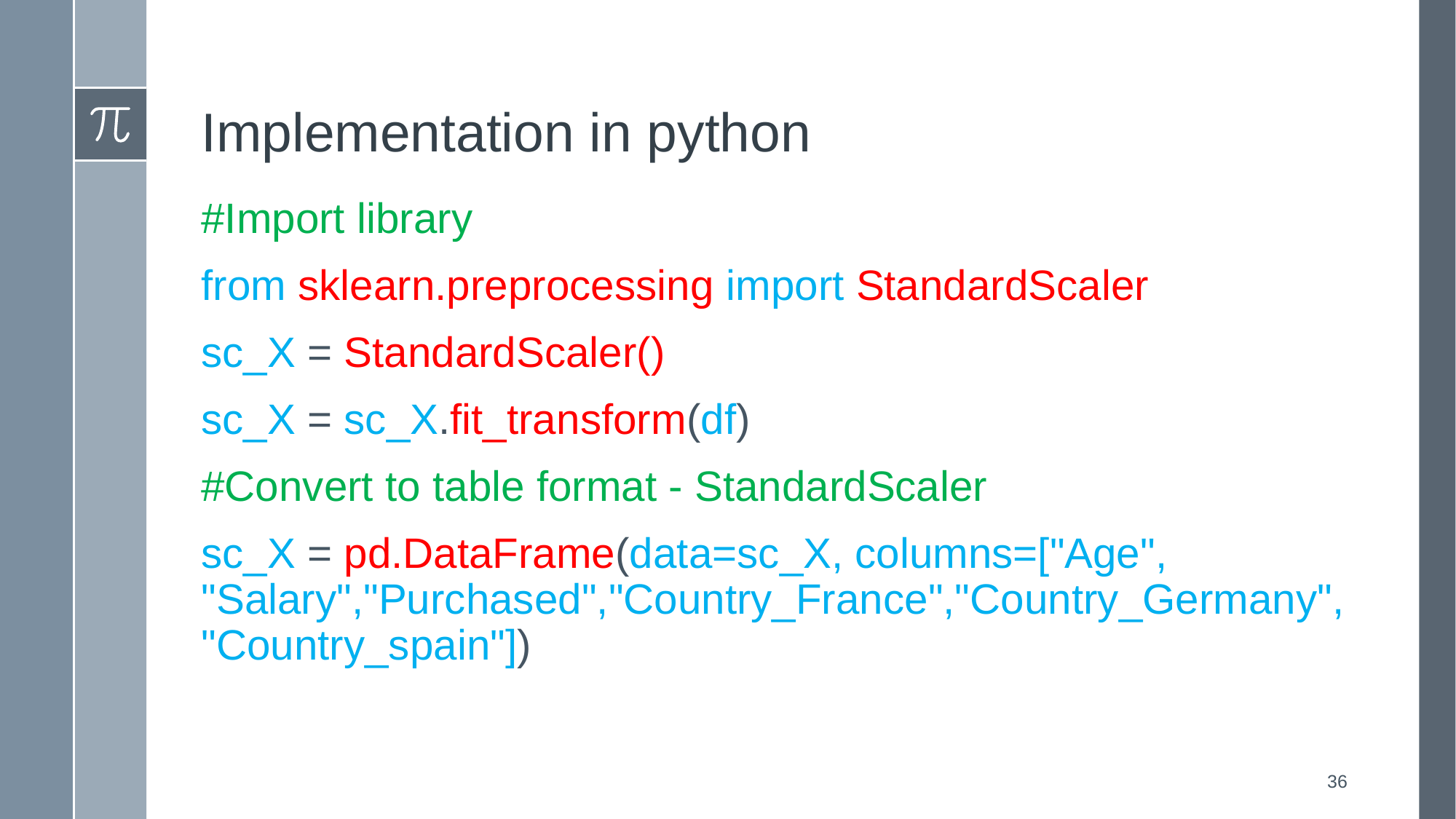

# Implementation in python
#Import library
from sklearn.preprocessing import StandardScaler
sc_X = StandardScaler()
sc_X = sc_X.fit_transform(df)
#Convert to table format - StandardScaler
sc_X = pd.DataFrame(data=sc_X, columns=["Age", "Salary","Purchased","Country_France","Country_Germany", "Country_spain"])
36